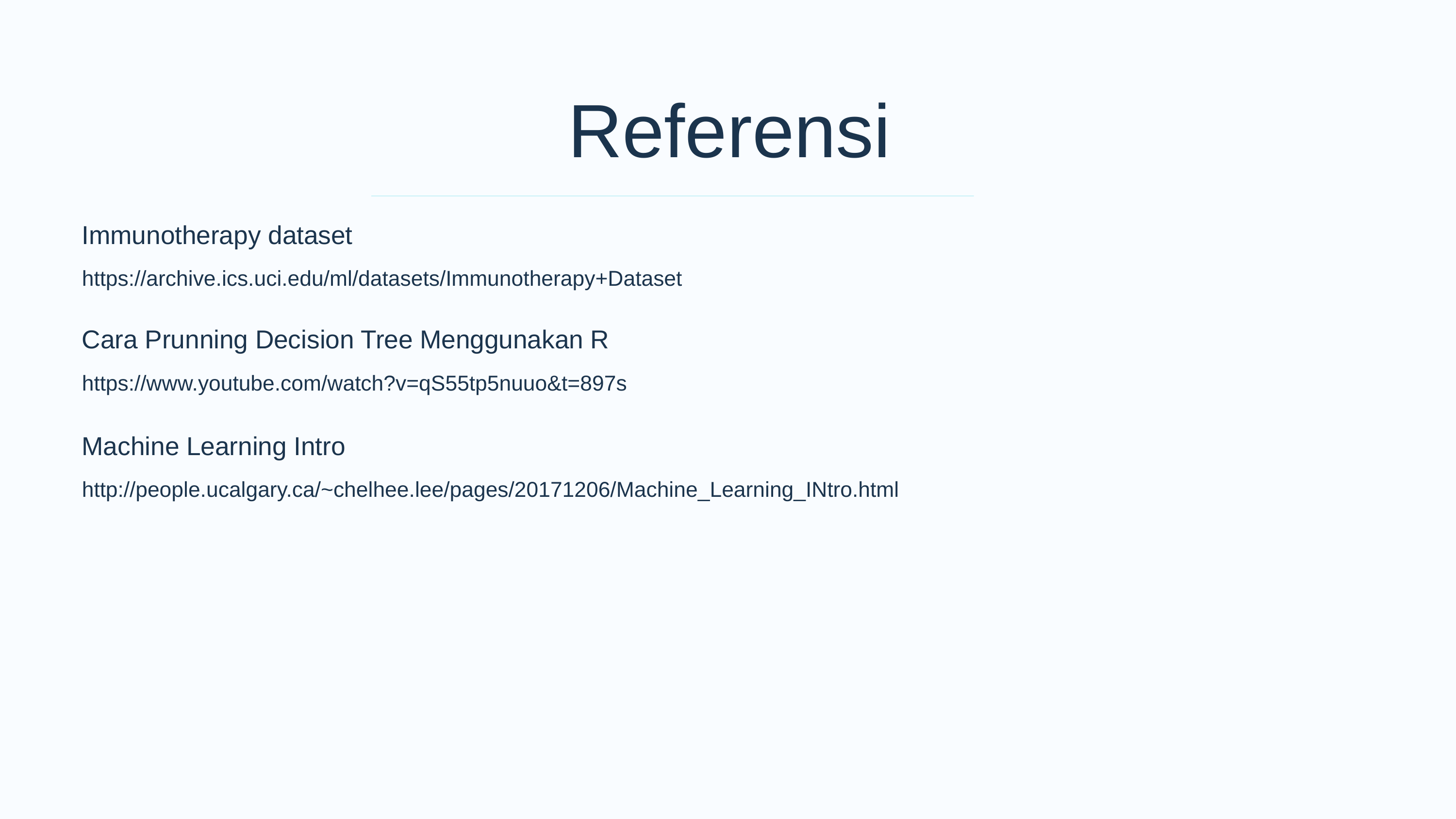

Referensi

Immunotherapy dataset
https://archive.ics.uci.edu/ml/datasets/Immunotherapy+Dataset
Cara Prunning Decision Tree Menggunakan R
https://www.youtube.com/watch?v=qS55tp5nuuo&t=897s
Machine Learning Intro
http://people.ucalgary.ca/~chelhee.lee/pages/20171206/Machine_Learning_INtro.html